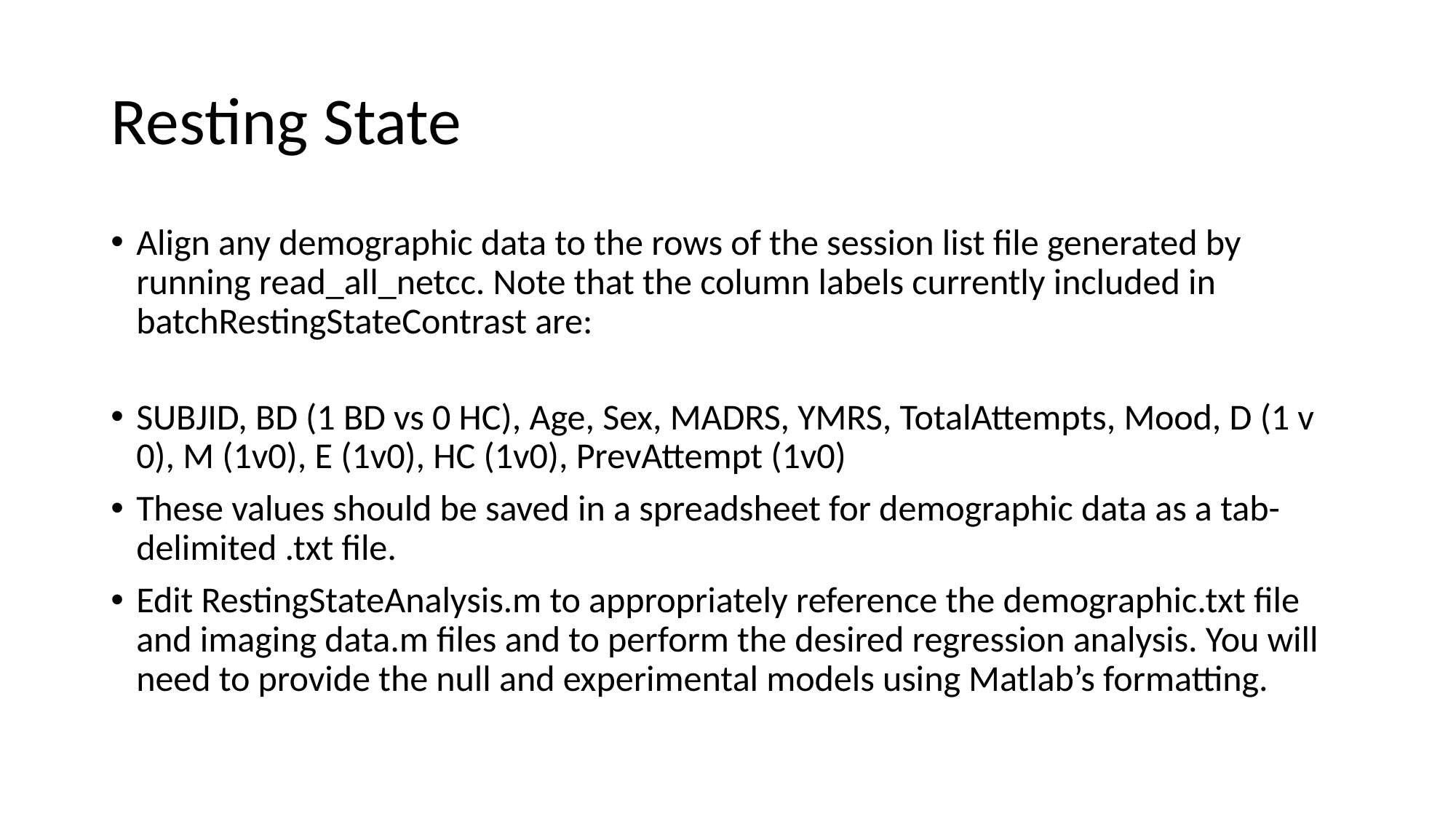

# Resting State
Align any demographic data to the rows of the session list file generated by running read_all_netcc. Note that the column labels currently included in batchRestingStateContrast are:
SUBJID, BD (1 BD vs 0 HC), Age, Sex, MADRS, YMRS, TotalAttempts, Mood, D (1 v 0), M (1v0), E (1v0), HC (1v0), PrevAttempt (1v0)
These values should be saved in a spreadsheet for demographic data as a tab-delimited .txt file.
Edit RestingStateAnalysis.m to appropriately reference the demographic.txt file and imaging data.m files and to perform the desired regression analysis. You will need to provide the null and experimental models using Matlab’s formatting.